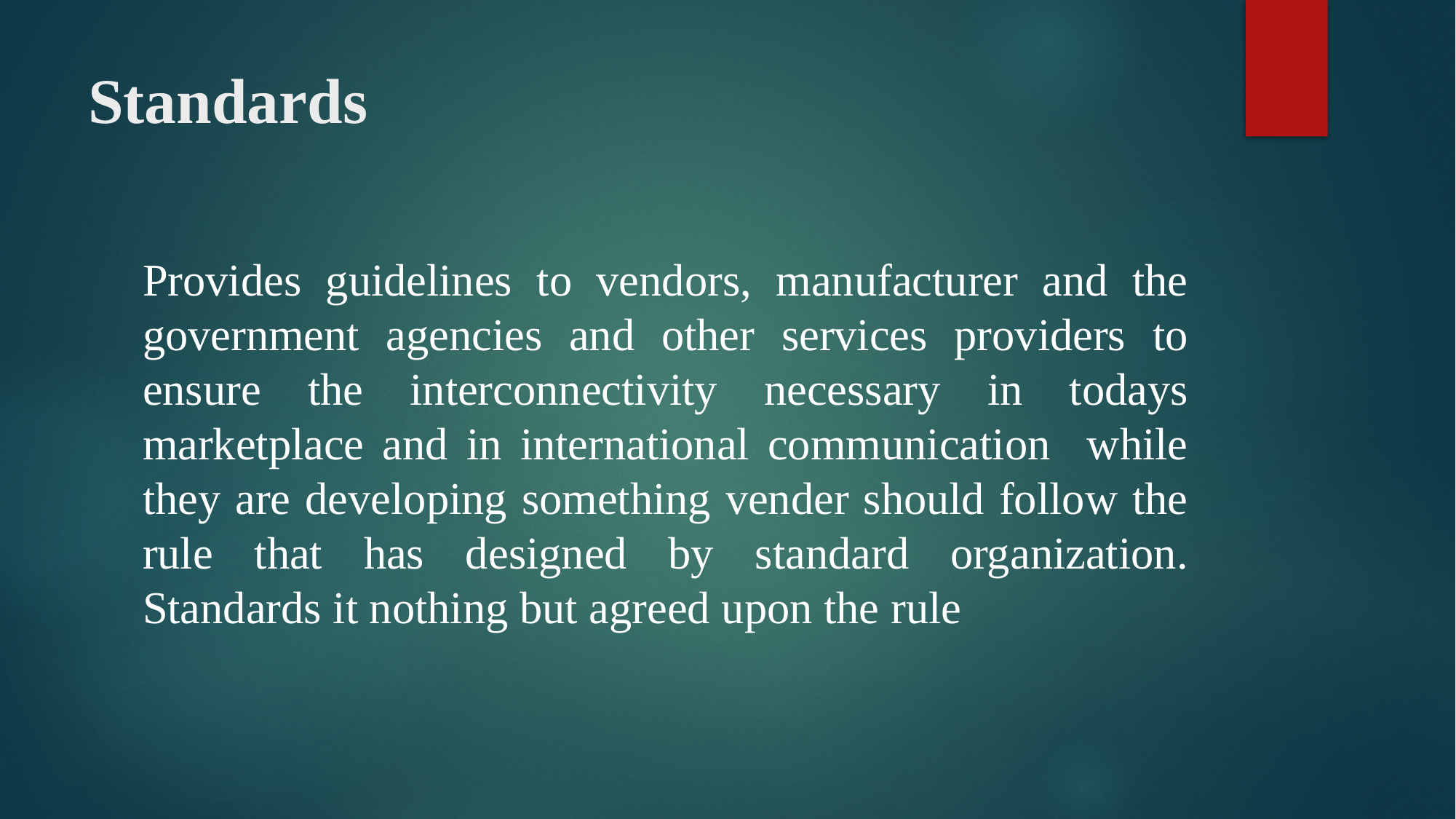

# Standards
Provides guidelines to vendors, manufacturer and the government agencies and other services providers to ensure the interconnectivity necessary in todays marketplace and in international communication  while they are developing something vender should follow the rule that has designed by standard organization. Standards it nothing but agreed upon the rule